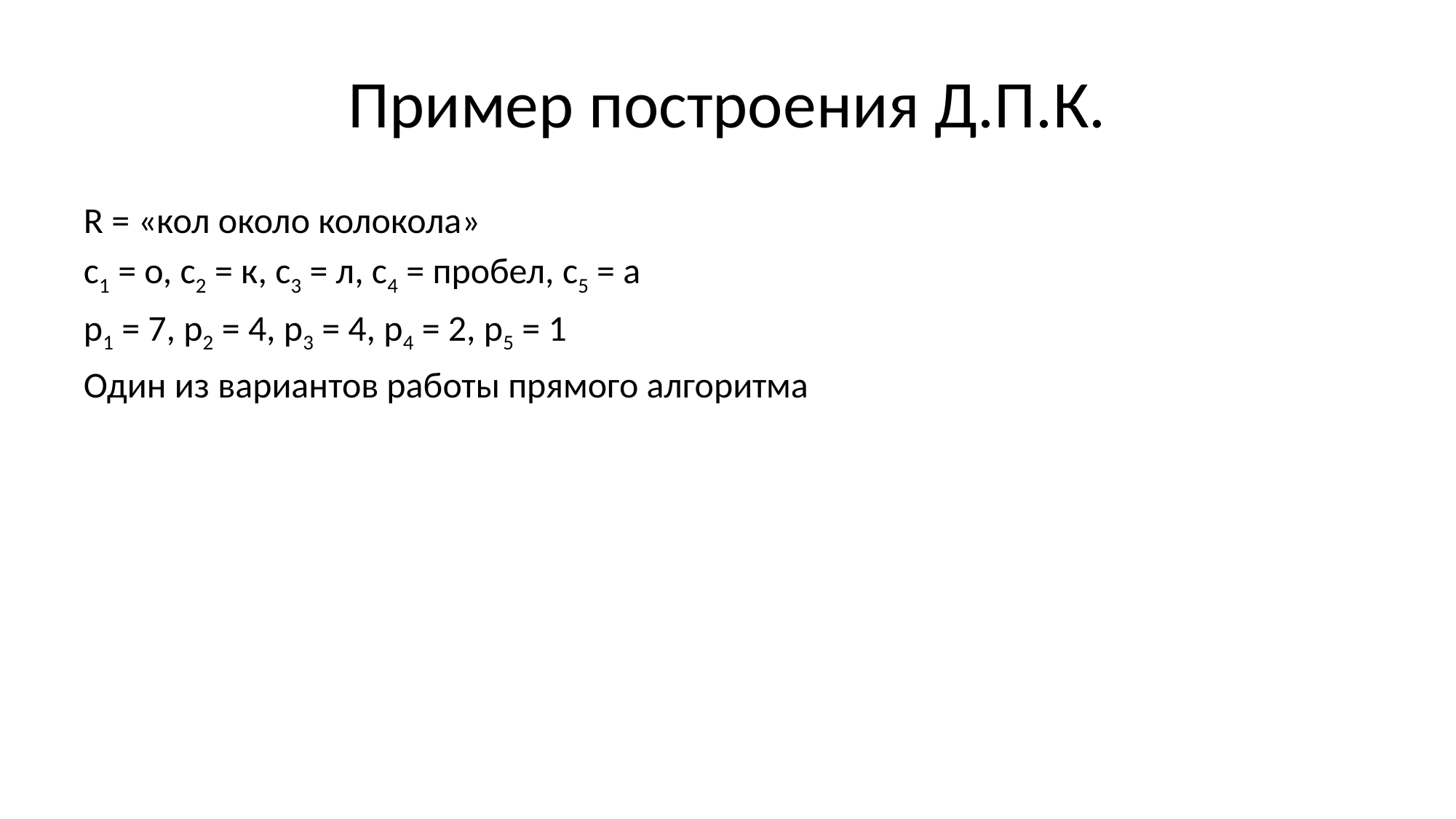

# Пример построения Д.П.К.
R = «кол около колокола»
c1 = o, c2 = к, c3 = л, c4 = пробел, c5 = a
p1 = 7, p2 = 4, p3 = 4, p4 = 2, p5 = 1
Один из вариантов работы прямого алгоритма
			значение переменной алфавит
До цикла 	{ [7, о], [4, к], [4, л], [2, пробел], [1, а] }
После шага 1	{ [7, о], [4, к], [4, л], [3, [пробел, а]] }
После шага 2	{ [7, о], [4, к], [7, [л, [пробел, а]]]] }
После шага 3	{ [7, о], [11, [к, [л, [пробел, а]]]] }
После шага 4	{ [18, [о, [к, [л, [пробел, а]]]]] }